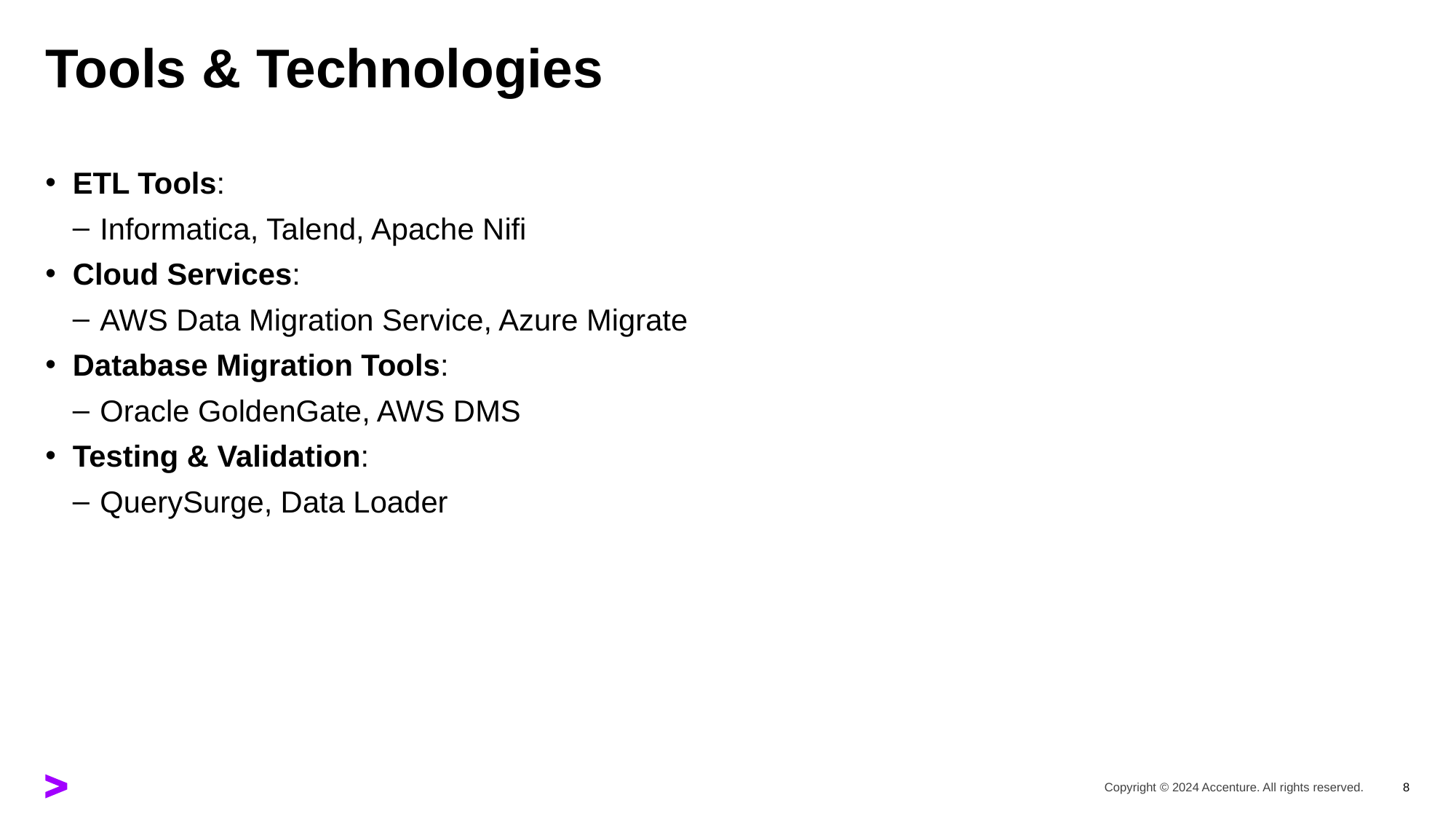

# Tools & Technologies
ETL Tools:
Informatica, Talend, Apache Nifi
Cloud Services:
AWS Data Migration Service, Azure Migrate
Database Migration Tools:
Oracle GoldenGate, AWS DMS
Testing & Validation:
QuerySurge, Data Loader
8